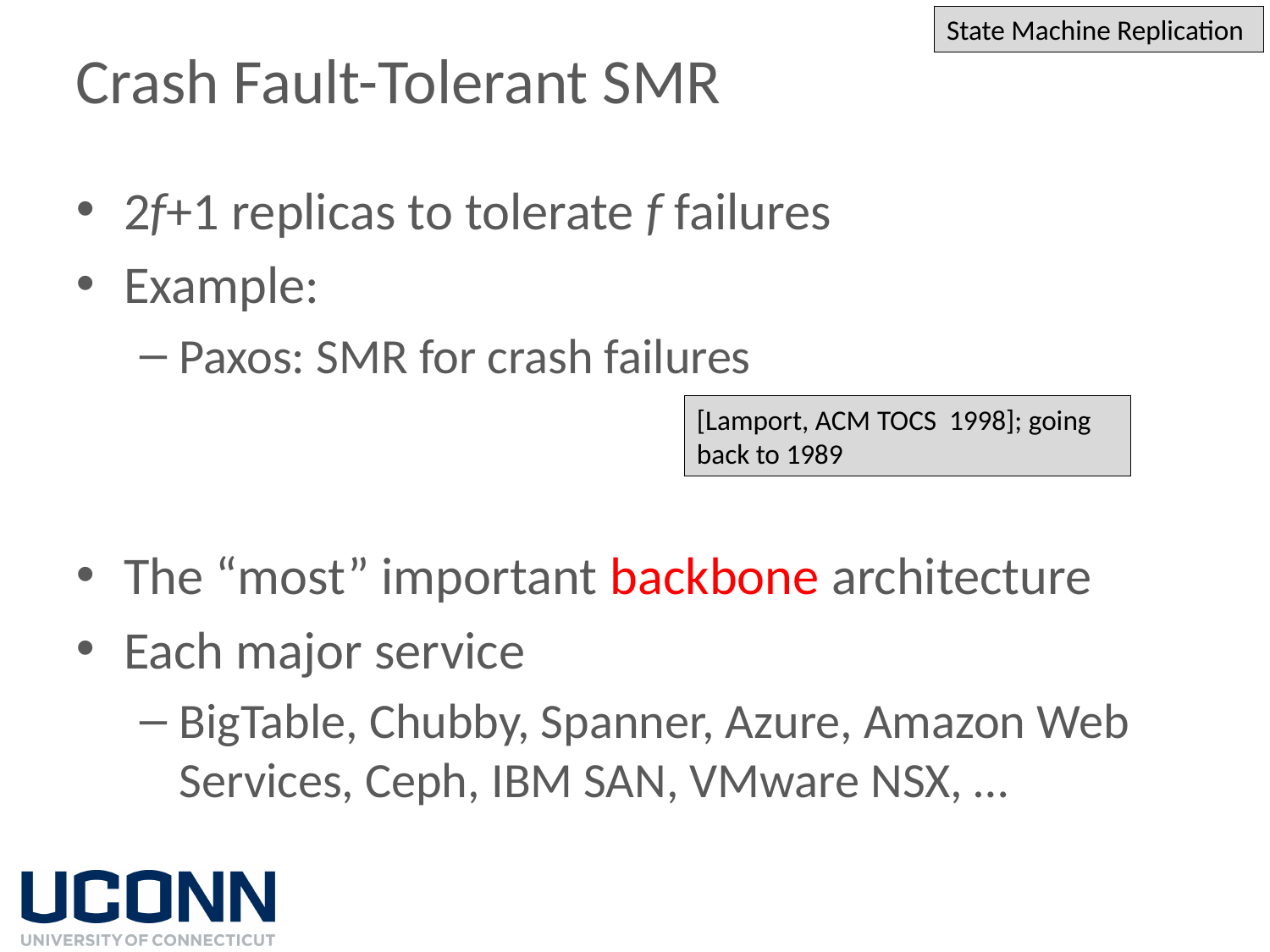

State Machine Replication
# Crash Fault-Tolerant SMR
2f+1 replicas to tolerate f failures
Example:
Paxos: SMR for crash failures

The “most” important backbone architecture
Each major service
BigTable, Chubby, Spanner, Azure, Amazon Web Services, Ceph, IBM SAN, VMware NSX, …

[Lamport, ACM TOCS  1998]; going back to 1989